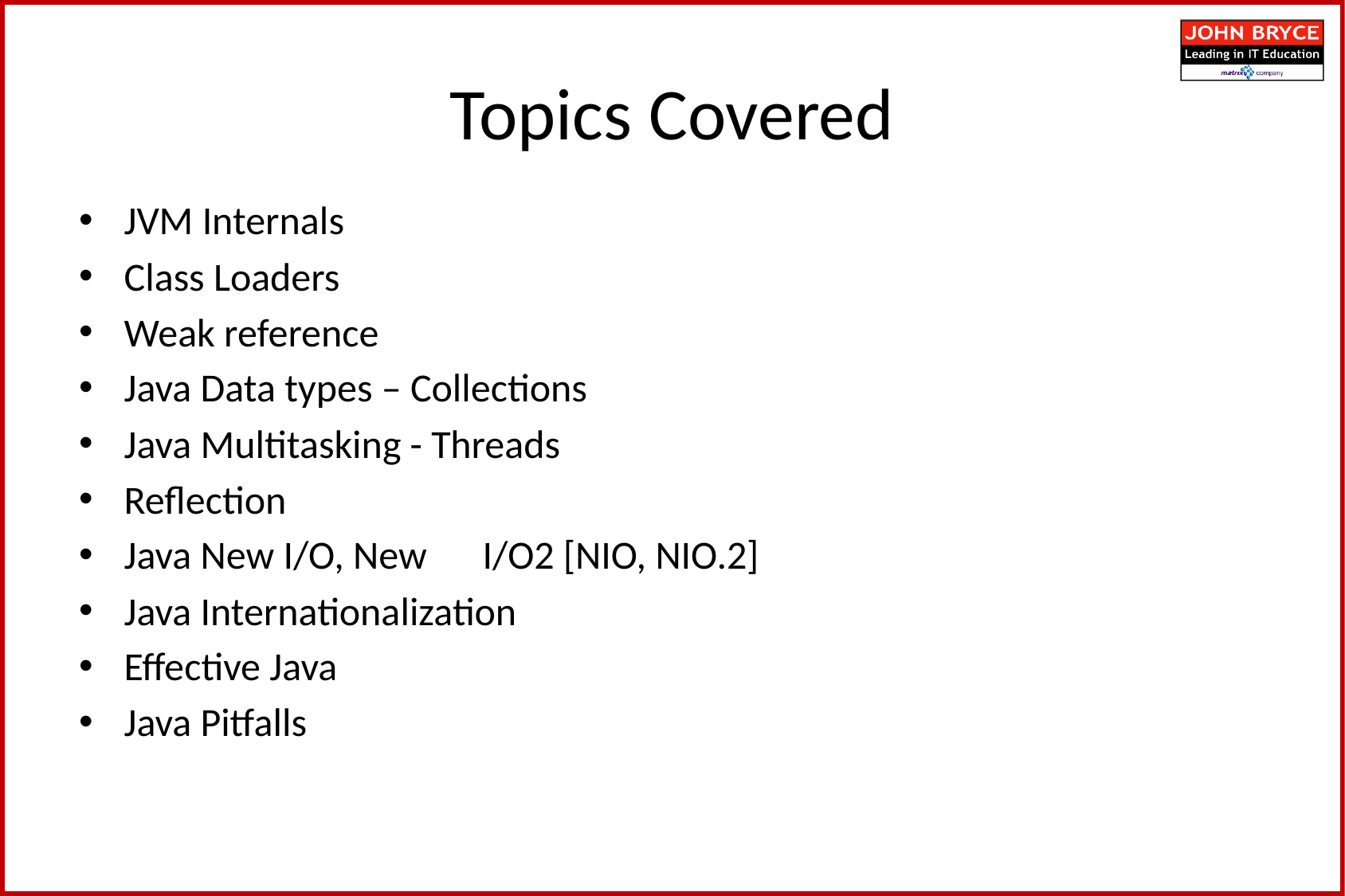

Topics Covered
JVM Internals
Class Loaders
Weak reference
Java Data types – Collections
Java Multitasking - Threads
Reflection
Java New I/O, New 	I/O2 [NIO, NIO.2]
Java Internationalization
Effective Java
Java Pitfalls